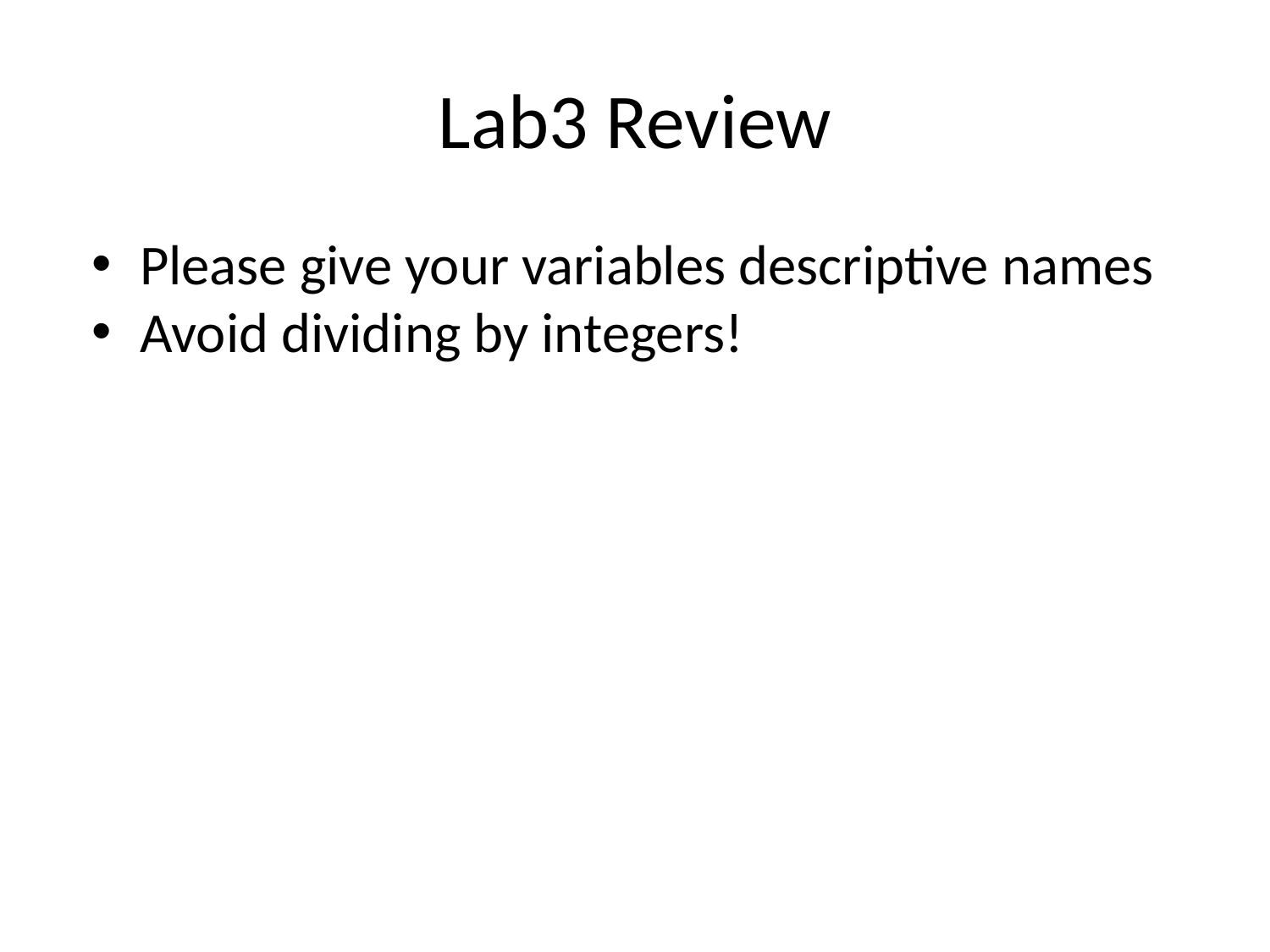

# Lab3 Review
Please give your variables descriptive names
Avoid dividing by integers!